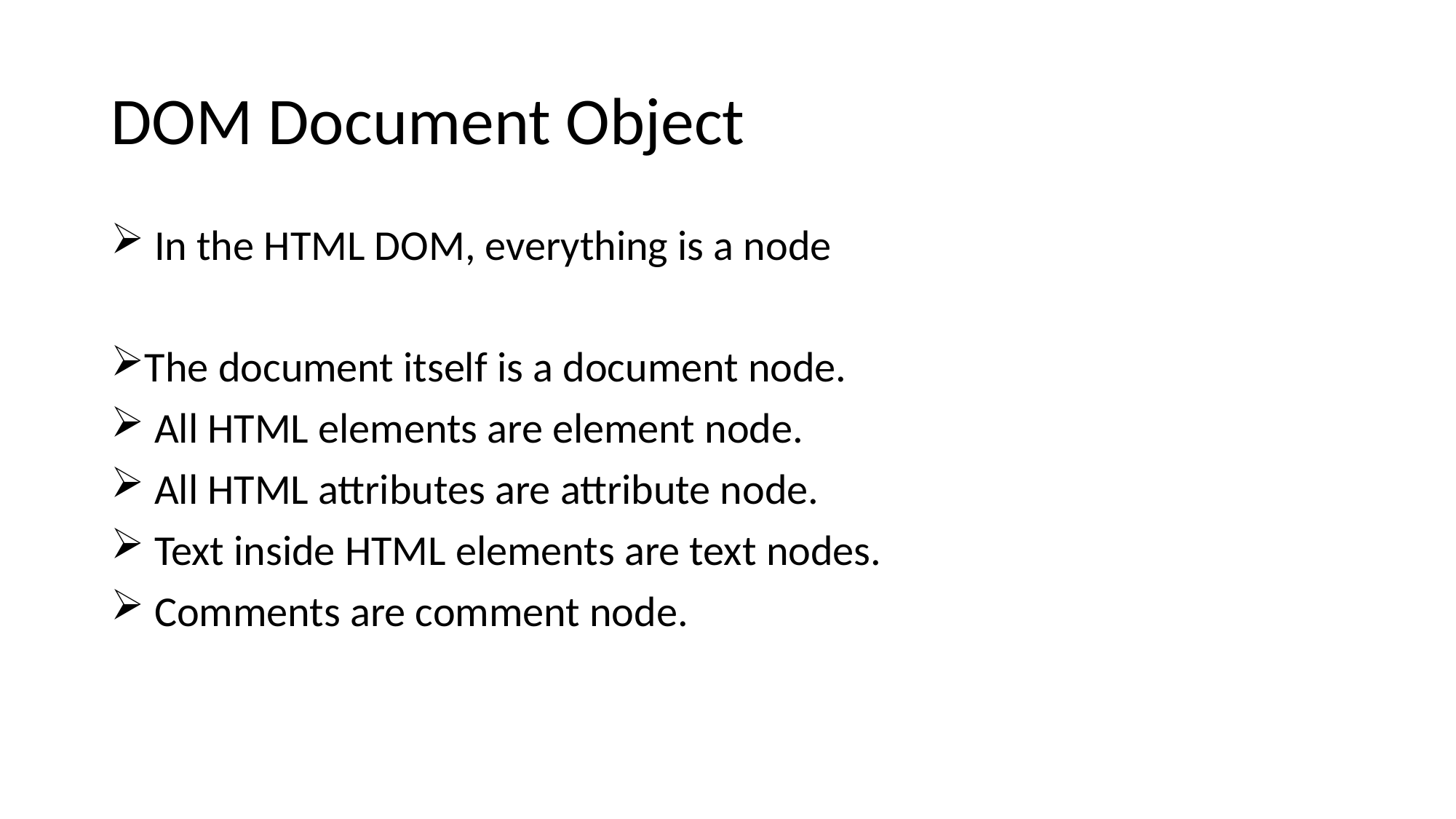

# DOM Document Object
 In the HTML DOM, everything is a node

The document itself is a document node.
 All HTML elements are element node.
 All HTML attributes are attribute node.
 Text inside HTML elements are text nodes.
 Comments are comment node.